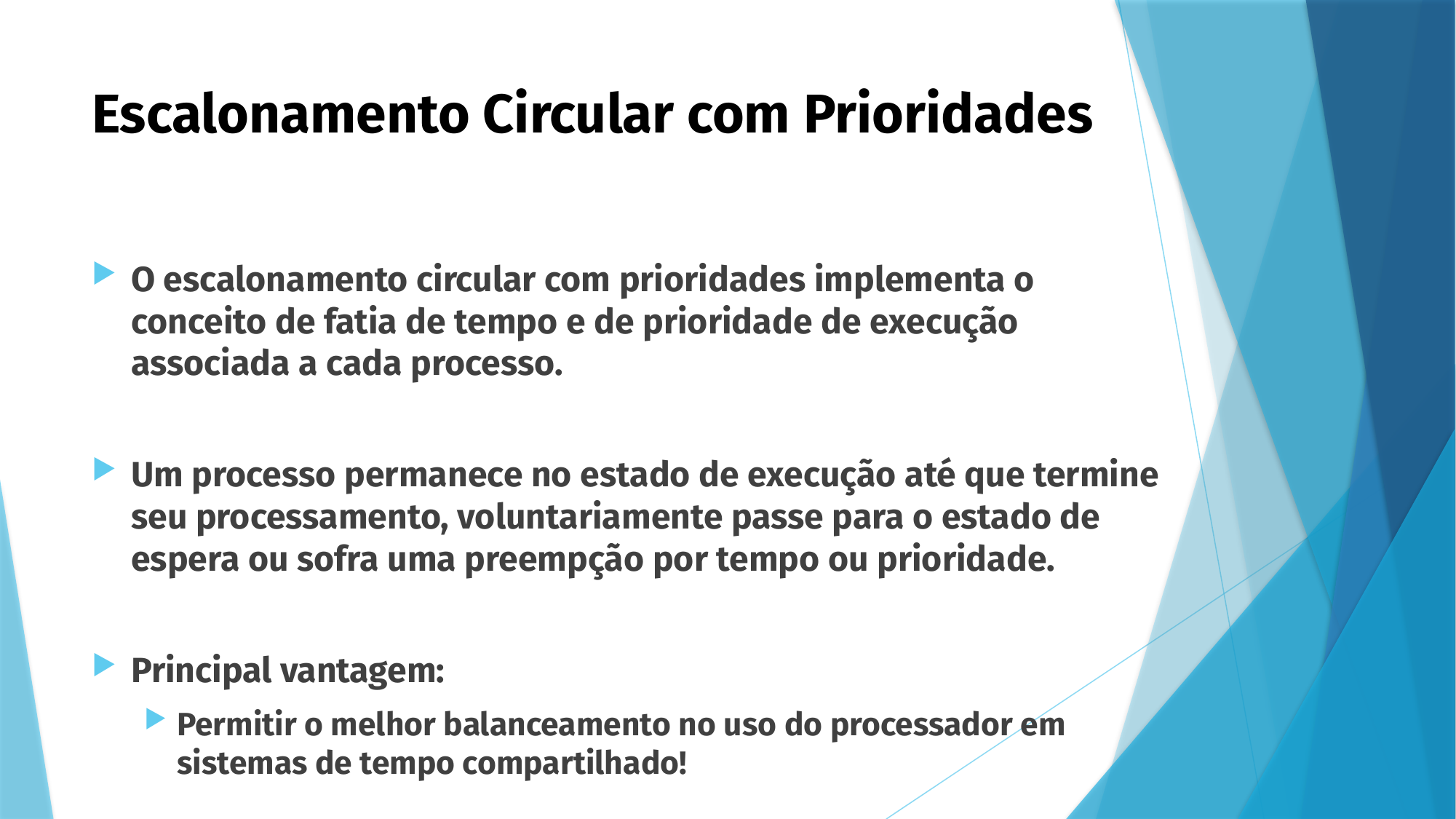

# Escalonamento Circular com Prioridades
O escalonamento circular com prioridades implementa o conceito de fatia de tempo e de prioridade de execução associada a cada processo.

Um processo permanece no estado de execução até que termine seu processamento, voluntariamente passe para o estado de espera ou sofra uma preempção por tempo ou prioridade.

Principal vantagem:
Permitir o melhor balanceamento no uso do processador em sistemas de tempo compartilhado!